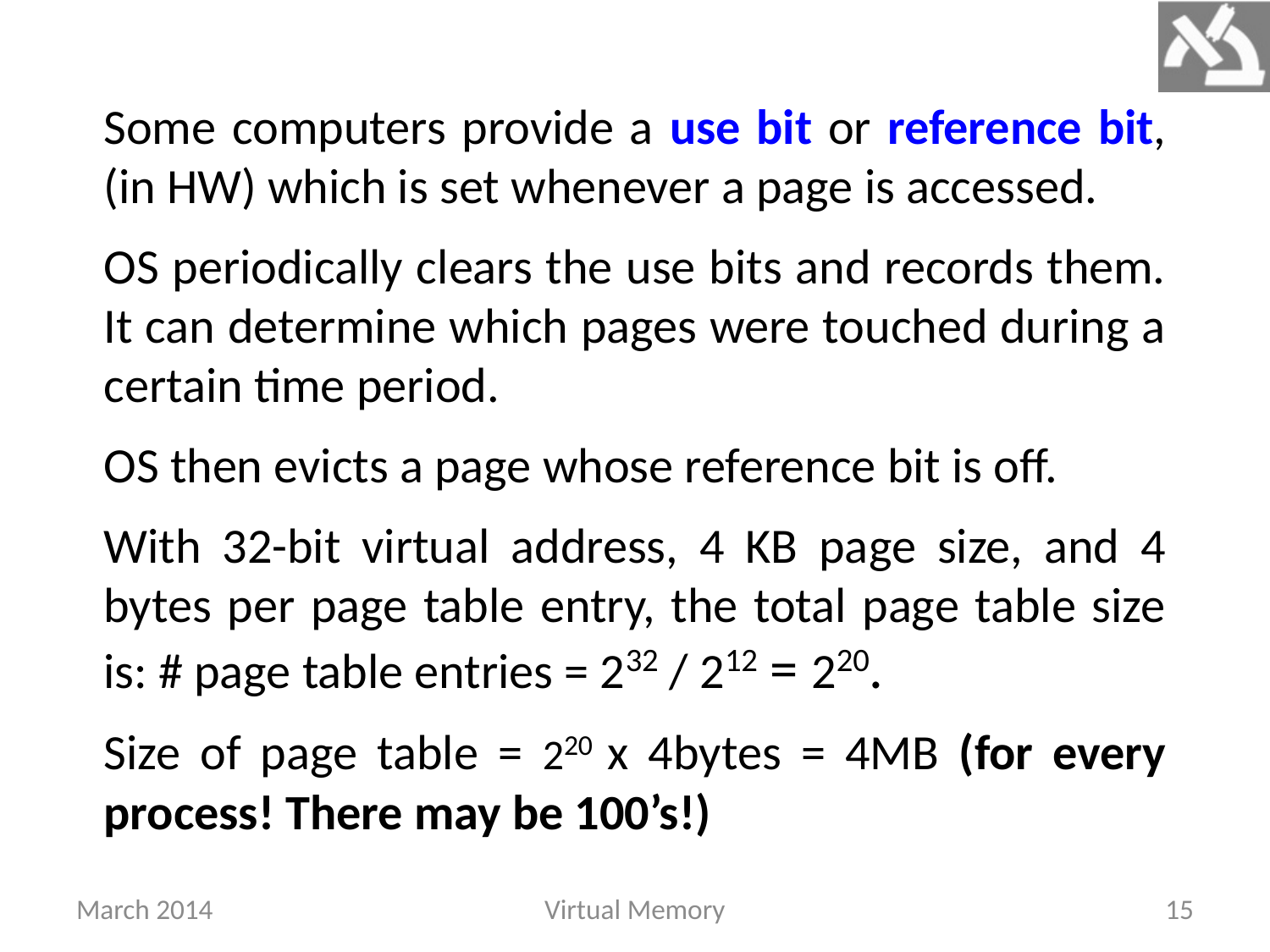

Some computers provide a use bit or reference bit, (in HW) which is set whenever a page is accessed.
OS periodically clears the use bits and records them. It can determine which pages were touched during a certain time period.
OS then evicts a page whose reference bit is off.
With 32-bit virtual address, 4 KB page size, and 4 bytes per page table entry, the total page table size is: # page table entries = 232 / 212 = 220.
Size of page table = 220 x 4bytes = 4MB (for every process! There may be 100’s!)
March 2014
Virtual Memory
15